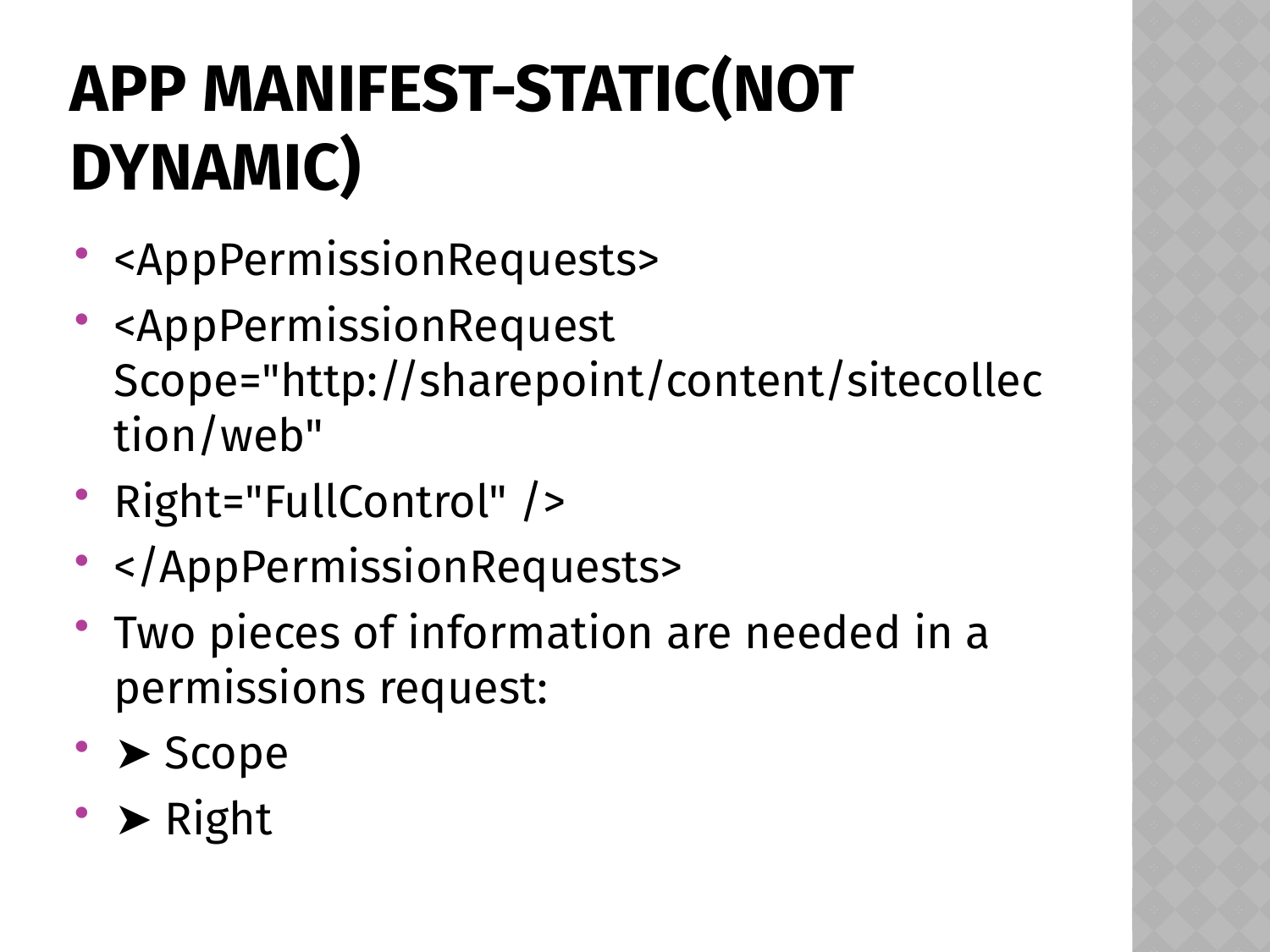

# app manifest-static(not dynamic)
<AppPermissionRequests>
<AppPermissionRequest Scope="http://sharepoint/content/sitecollection/web"
Right="FullControl" />
</AppPermissionRequests>
Two pieces of information are needed in a permissions request:
➤ Scope
➤ Right